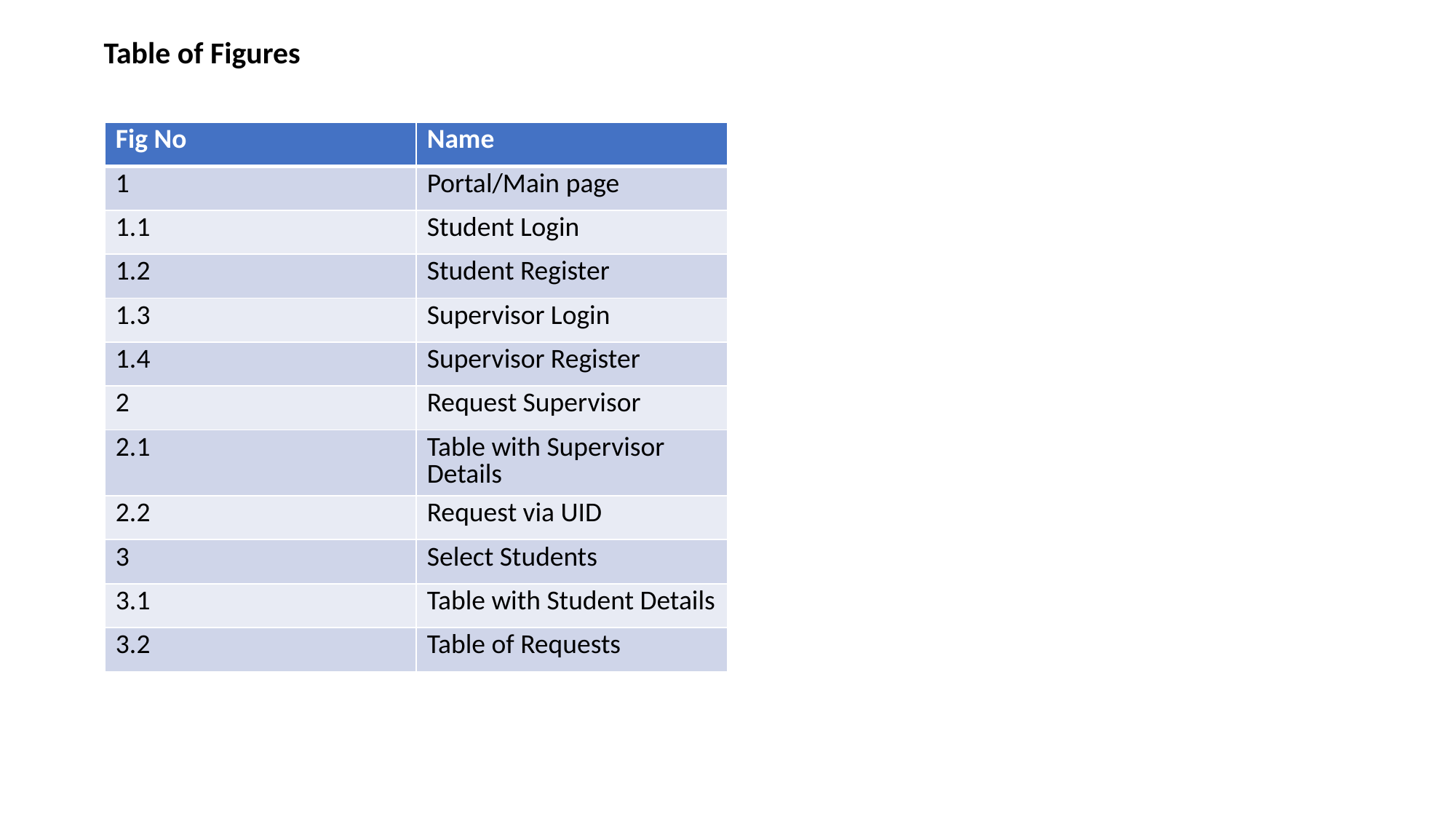

Table of Figures
| Fig No | Name |
| --- | --- |
| 1 | Portal/Main page |
| 1.1 | Student Login |
| 1.2 | Student Register |
| 1.3 | Supervisor Login |
| 1.4 | Supervisor Register |
| 2 | Request Supervisor |
| 2.1 | Table with Supervisor Details |
| 2.2 | Request via UID |
| 3 | Select Students |
| 3.1 | Table with Student Details |
| 3.2 | Table of Requests |